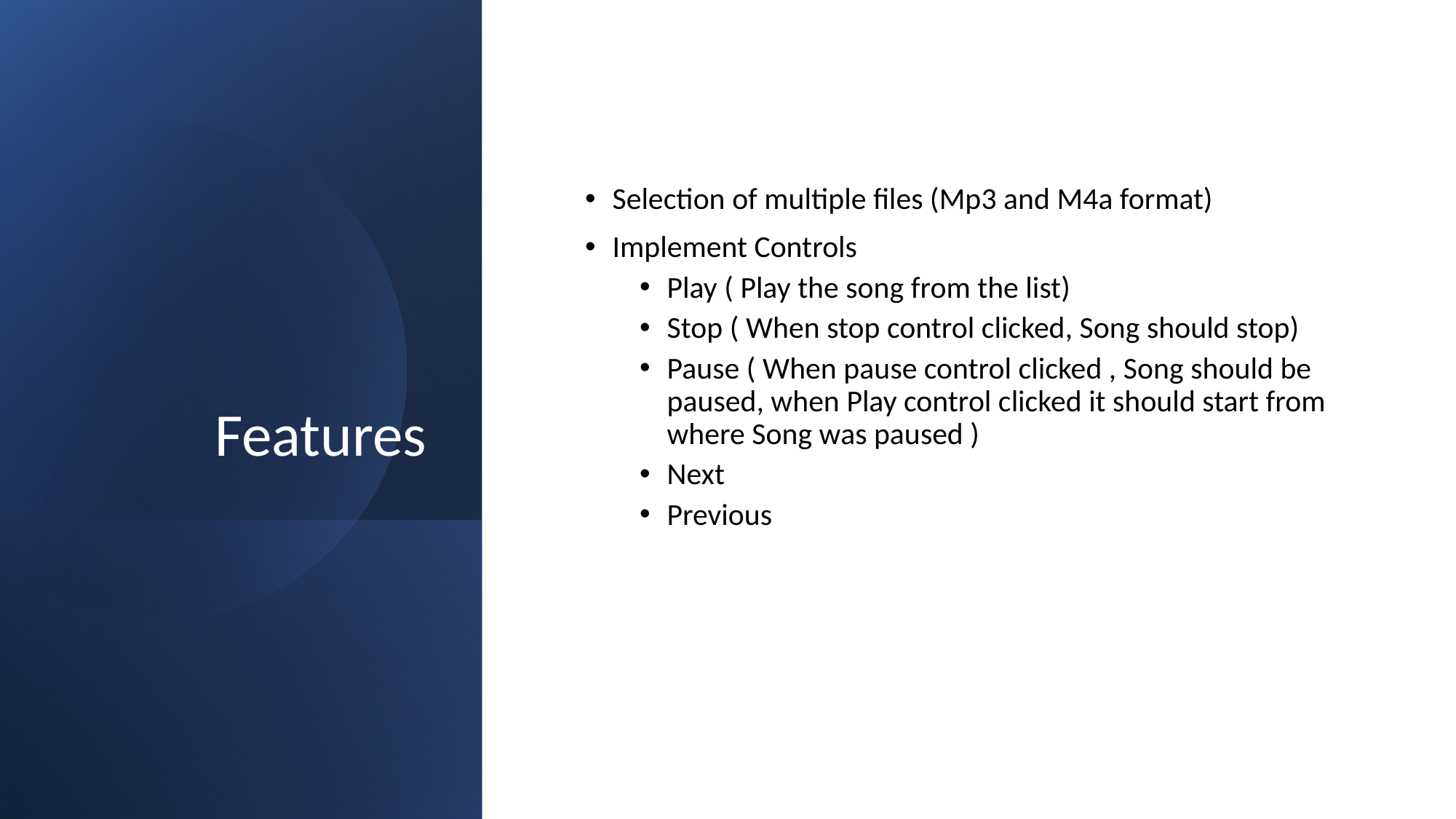

# Features
Selection of multiple files (Mp3 and M4a format)
Implement Controls
Play ( Play the song from the list)
Stop ( When stop control clicked, Song should stop)
Pause ( When pause control clicked , Song should be paused, when Play control clicked it should start from where Song was paused )
Next
Previous